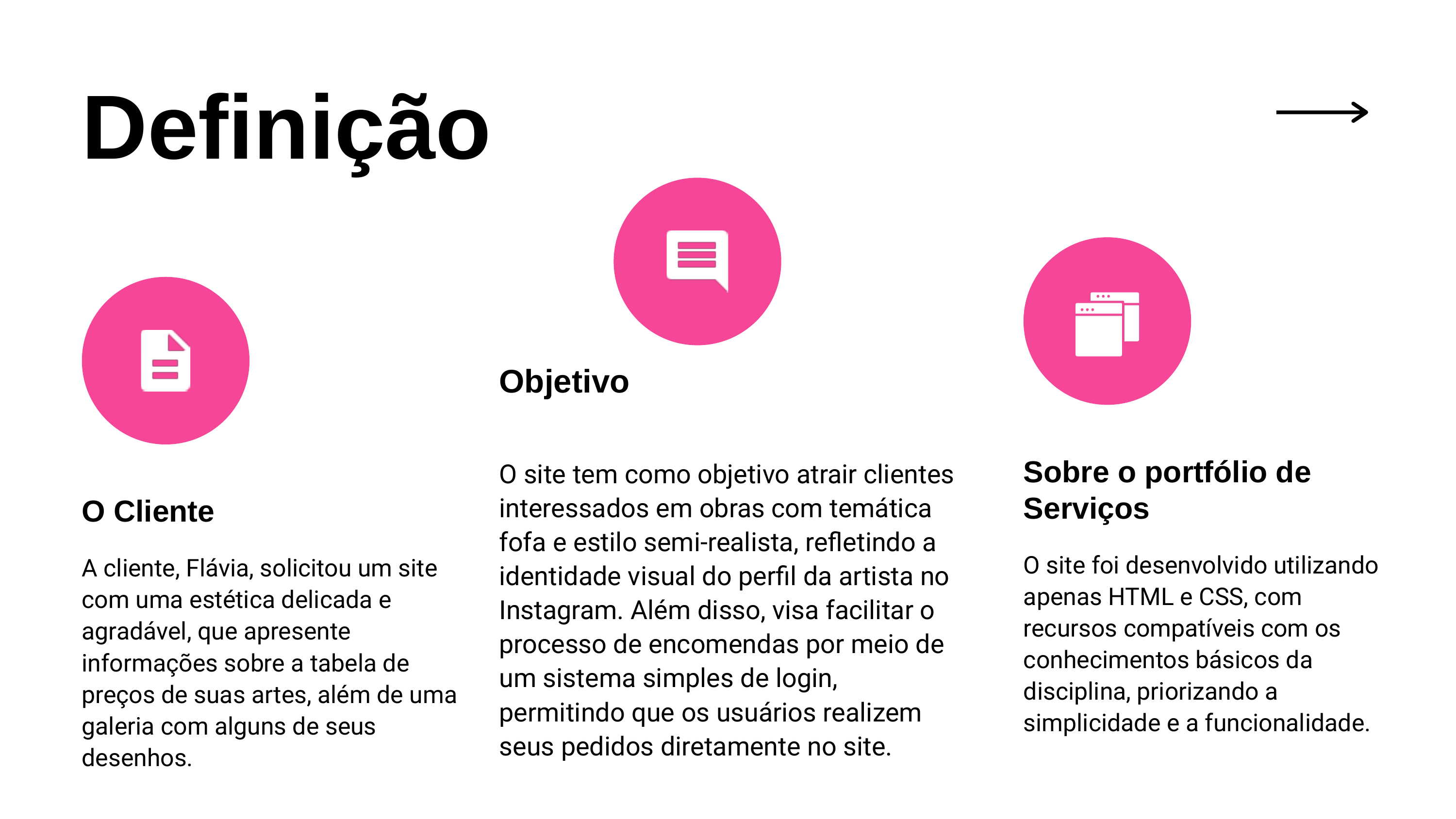

Definição

Objetivo
O site tem como objetivo atrair clientes interessados em obras com temática fofa e estilo semi-realista, refletindo a identidade visual do perfil da artista no Instagram. Além disso, visa facilitar o processo de encomendas por meio de um sistema simples de login, permitindo que os usuários realizem seus pedidos diretamente no site.

Sobre o portfólio de Serviços
O site foi desenvolvido utilizando apenas HTML e CSS, com recursos compatíveis com os conhecimentos básicos da disciplina, priorizando a simplicidade e a funcionalidade.
O Cliente
A cliente, Flávia, solicitou um site com uma estética delicada e agradável, que apresente informações sobre a tabela de preços de suas artes, além de uma galeria com alguns de seus desenhos.